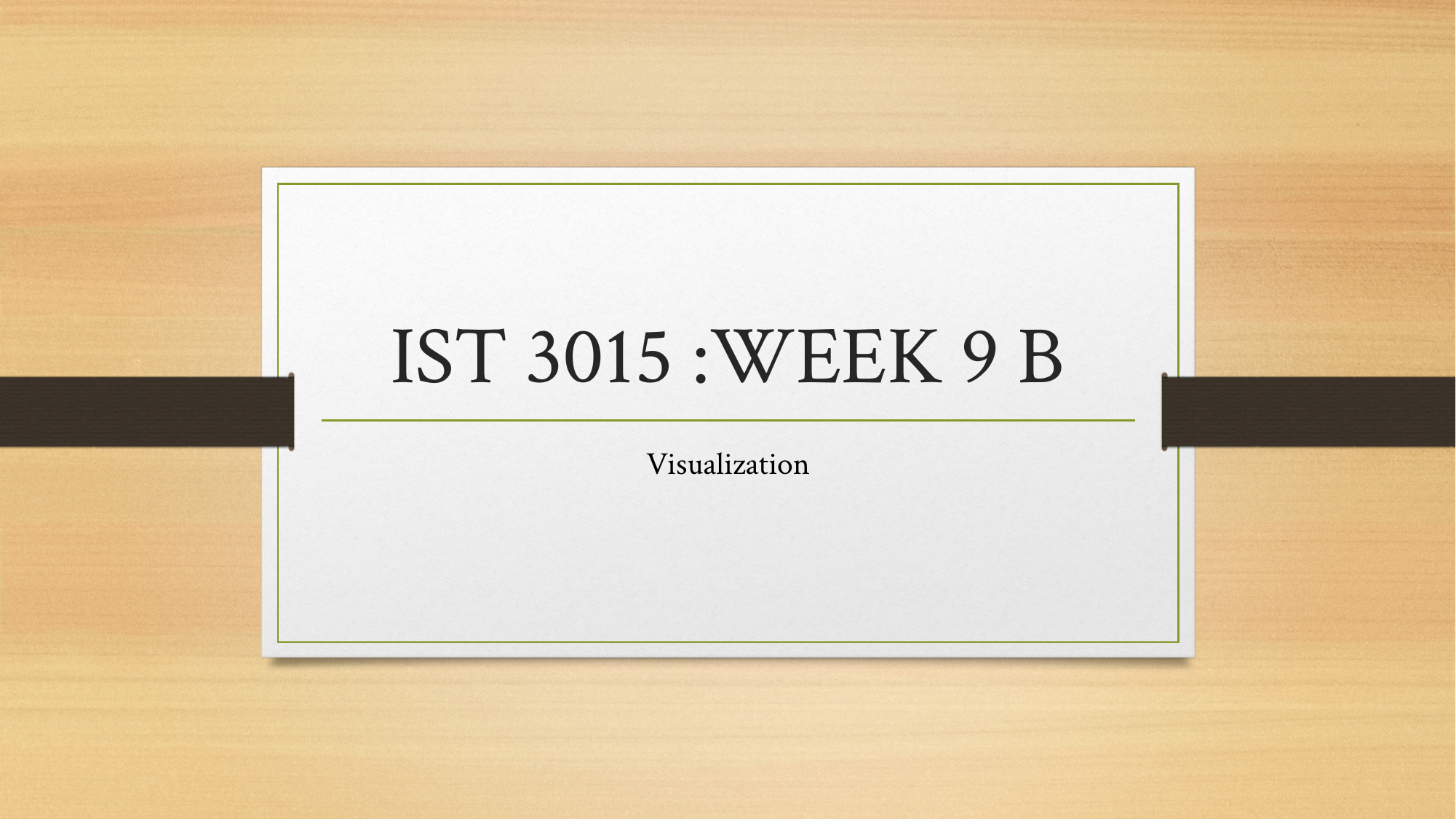

# IST 3015 :WEEK 9 B
Visualization